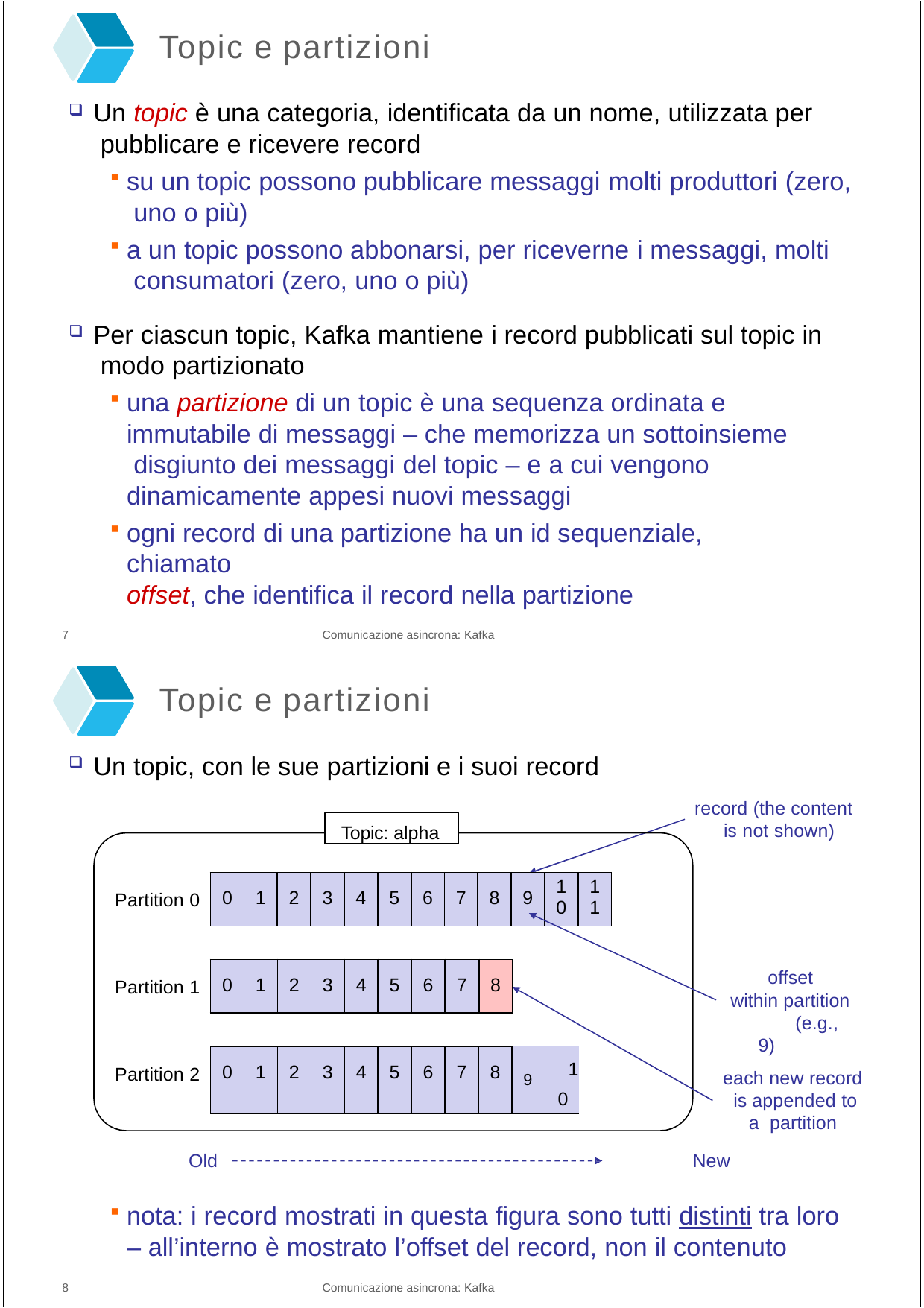

Topic e partizioni
Un topic è una categoria, identificata da un nome, utilizzata per  pubblicare e ricevere record
su un topic possono pubblicare messaggi molti produttori (zero,  uno o più)
a un topic possono abbonarsi, per riceverne i messaggi, molti  consumatori (zero, uno o più)
Per ciascun topic, Kafka mantiene i record pubblicati sul topic in  modo partizionato
una partizione di un topic è una sequenza ordinata e  immutabile di messaggi – che memorizza un sottoinsieme  disgiunto dei messaggi del topic – e a cui vengono  dinamicamente appesi nuovi messaggi
ogni record di una partizione ha un id sequenziale, chiamato
offset, che identifica il record nella partizione
7
Comunicazione asincrona: Kafka

Topic e partizioni
Un topic, con le sue partizioni e i suoi record
record (the content  is not shown)

Topic: alpha

| 0 | 1 | 2 | 3 | 4 | 5 | 6 | 7 | 8 | 9 | 1 0 | 1 1 |
| --- | --- | --- | --- | --- | --- | --- | --- | --- | --- | --- | --- |
Partition 0

| 0 | 1 | 2 | 3 | 4 | 5 | 6 | 7 | 8 |
| --- | --- | --- | --- | --- | --- | --- | --- | --- |
offset  within partition
(e.g., 9)
Partition 1
| 0 | 1 | 2 | 3 | 4 | 5 | 6 | 7 | 8 | 9 1 0 |
| --- | --- | --- | --- | --- | --- | --- | --- | --- | --- |
Partition 2
each new record  is appended to a  partition
Old	New

nota: i record mostrati in questa figura sono tutti distinti tra loro
– all’interno è mostrato l’offset del record, non il contenuto

8
Comunicazione asincrona: Kafka